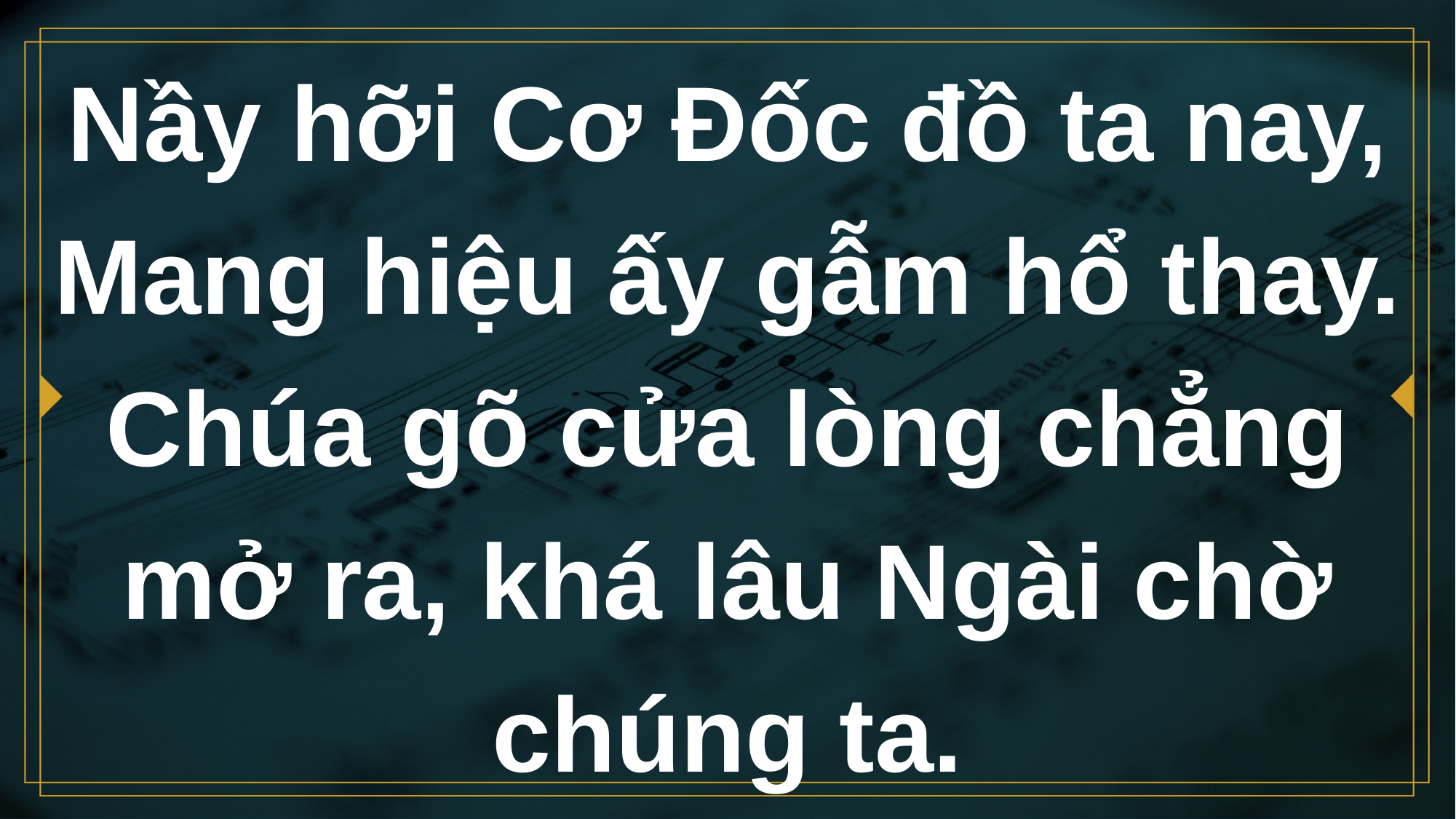

# Nầy hỡi Cơ Đốc đồ ta nay, Mang hiệu ấy gẫm hổ thay. Chúa gõ cửa lòng chẳng mở ra, khá lâu Ngài chờ chúng ta.